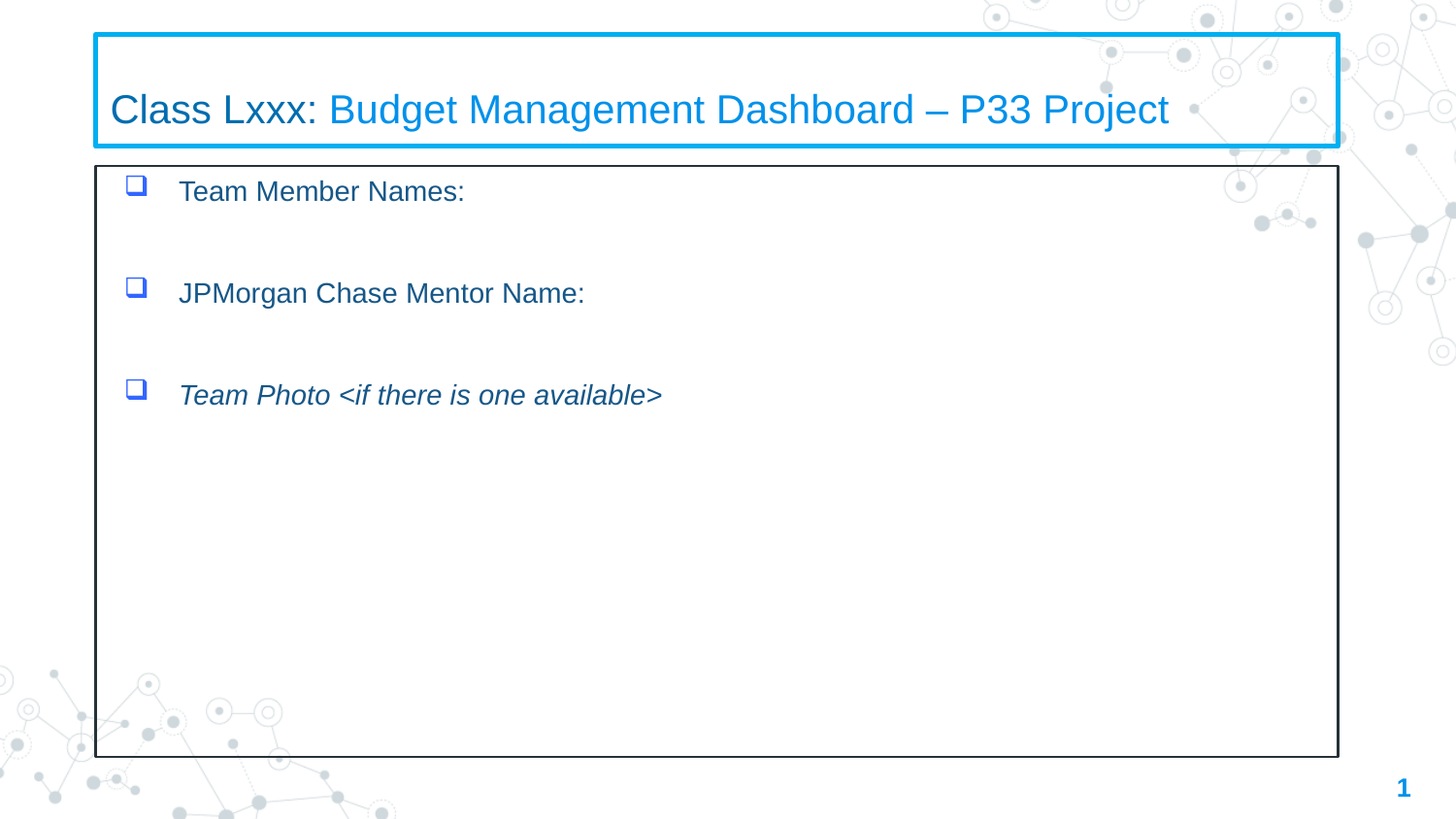

# Class Lxxx: Budget Management Dashboard – P33 Project
Team Member Names:

JPMorgan Chase Mentor Name:

Team Photo <if there is one available>

1
1